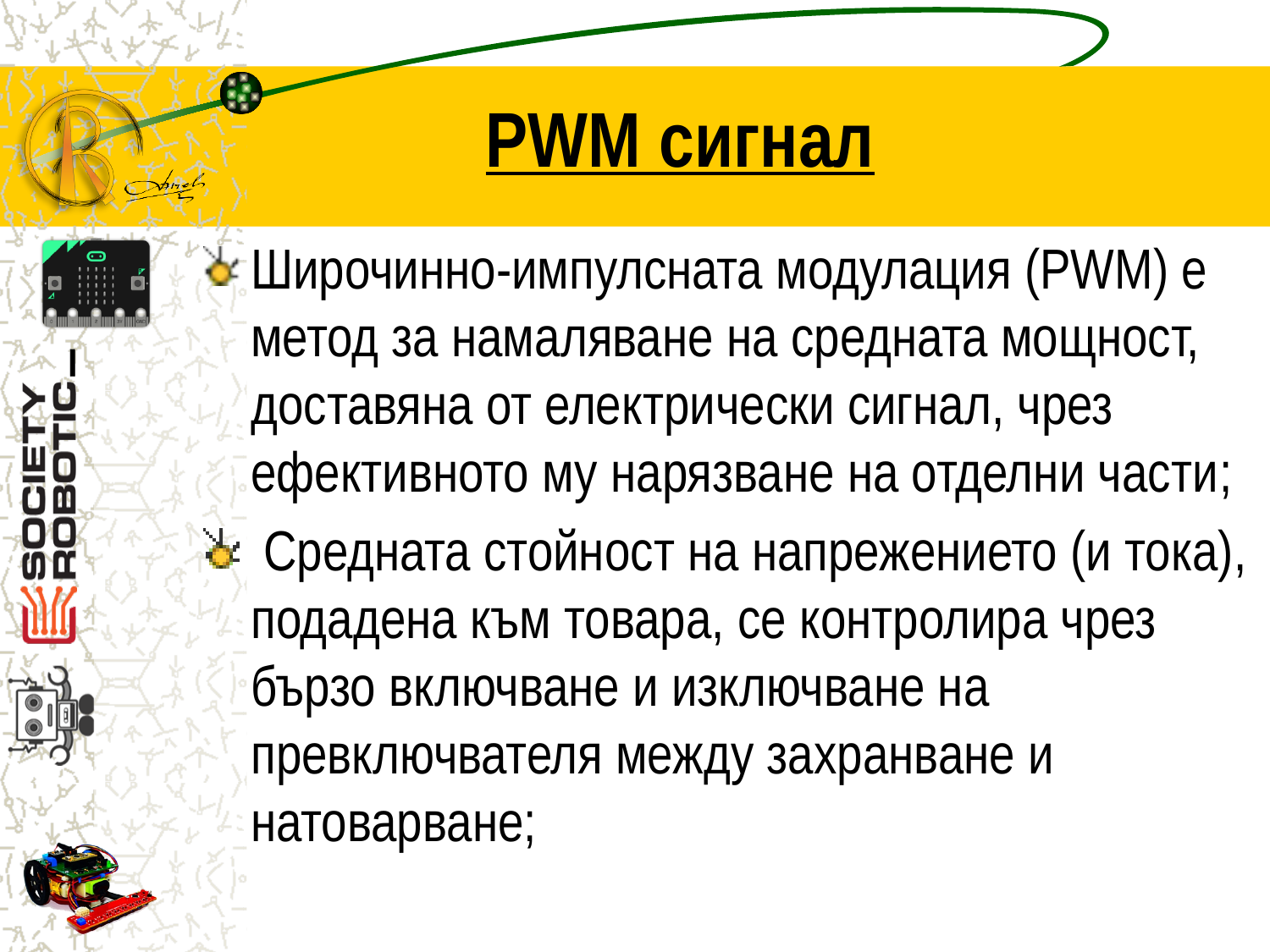

# PWM сигнал
Широчинно-импулсната модулация (PWM) е метод за намаляване на средната мощност, доставяна от електрически сигнал, чрез ефективното му нарязване на отделни части;
 Средната стойност на напрежението (и тока), подадена към товара, се контролира чрез бързо включване и изключване на превключвателя между захранване и натоварване;